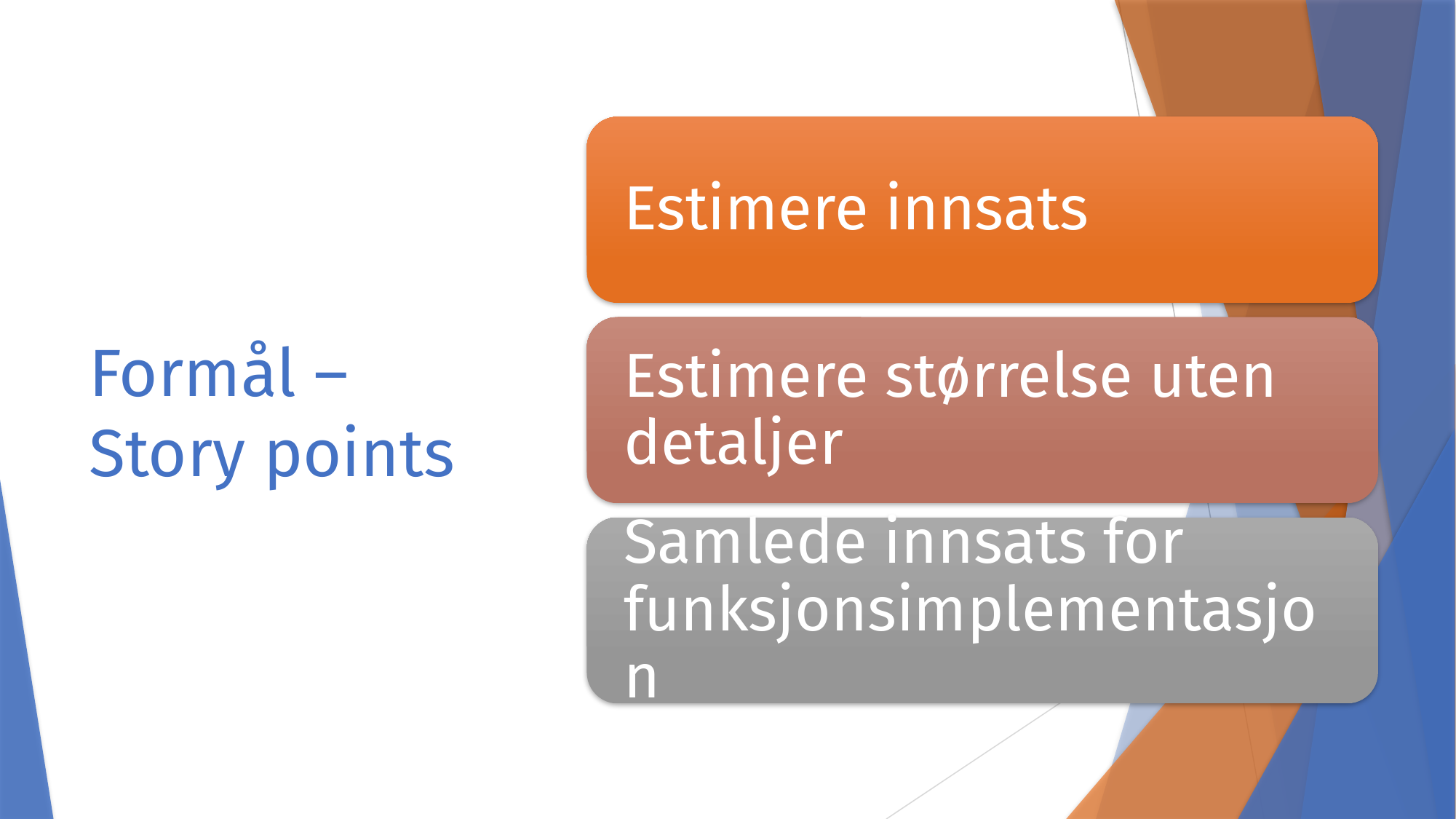

Estimere innsats
Estimere størrelse uten detaljer
Samlede innsats for funksjonsimplementasjon
# Formål – Story points